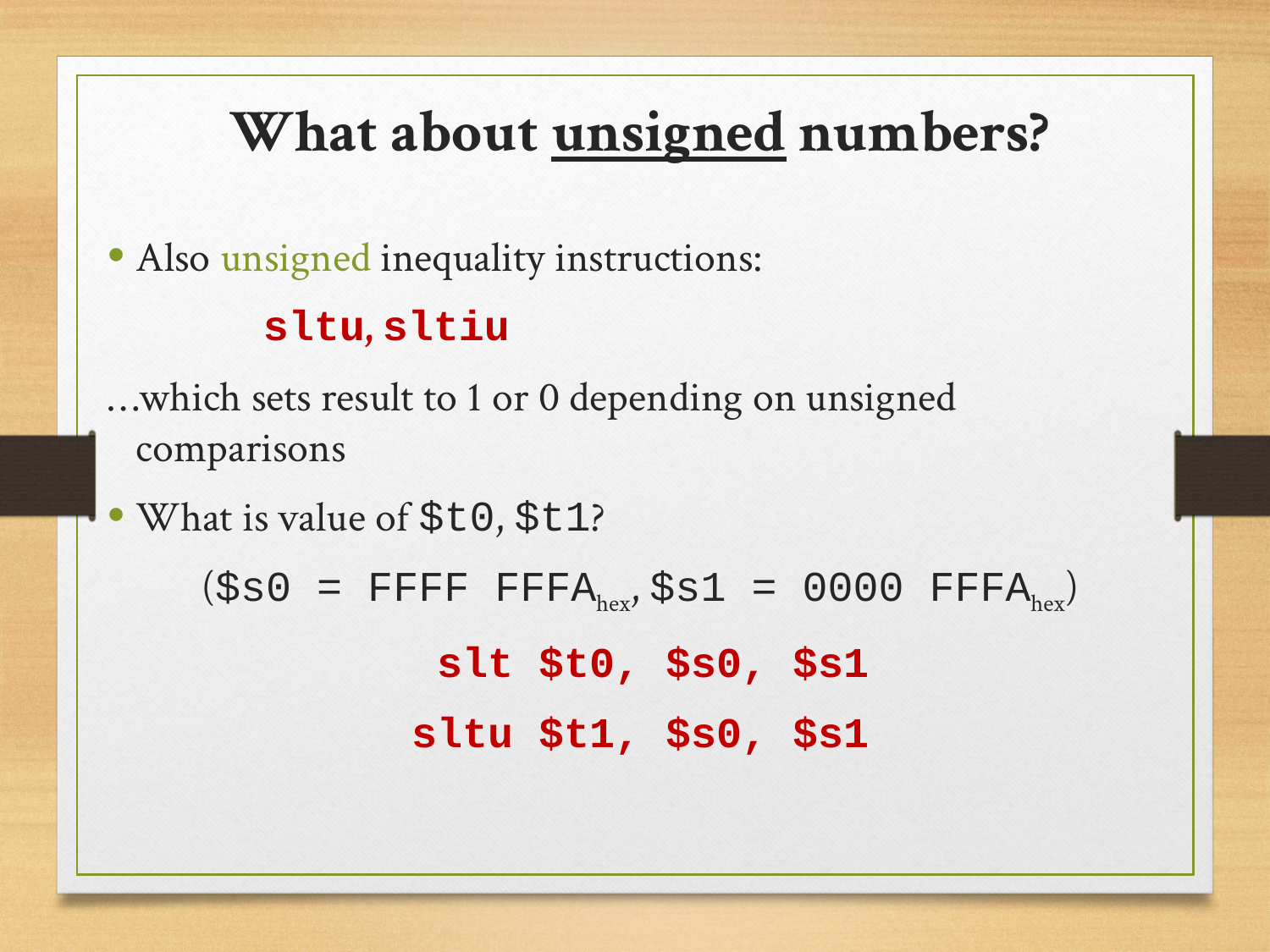

What about unsigned numbers?
Also unsigned inequality instructions:
		sltu, sltiu
…which sets result to 1 or 0 depending on unsigned comparisons
What is value of $t0, $t1?
($s0 = FFFF FFFAhex, $s1 = 0000 FFFAhex)
 slt $t0, $s0, $s1
sltu $t1, $s0, $s1